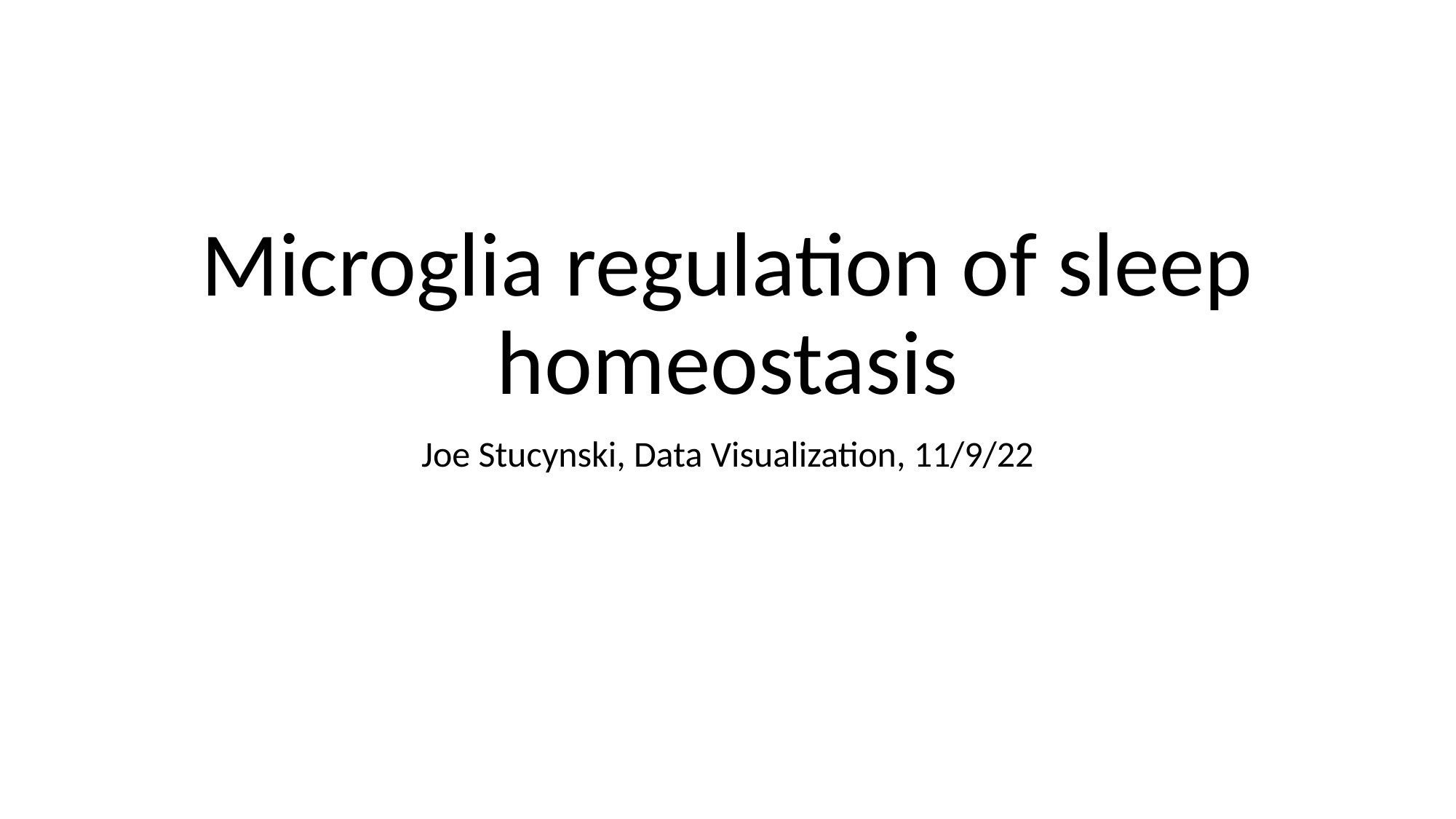

# Microglia regulation of sleep homeostasis
Joe Stucynski, Data Visualization, 11/9/22